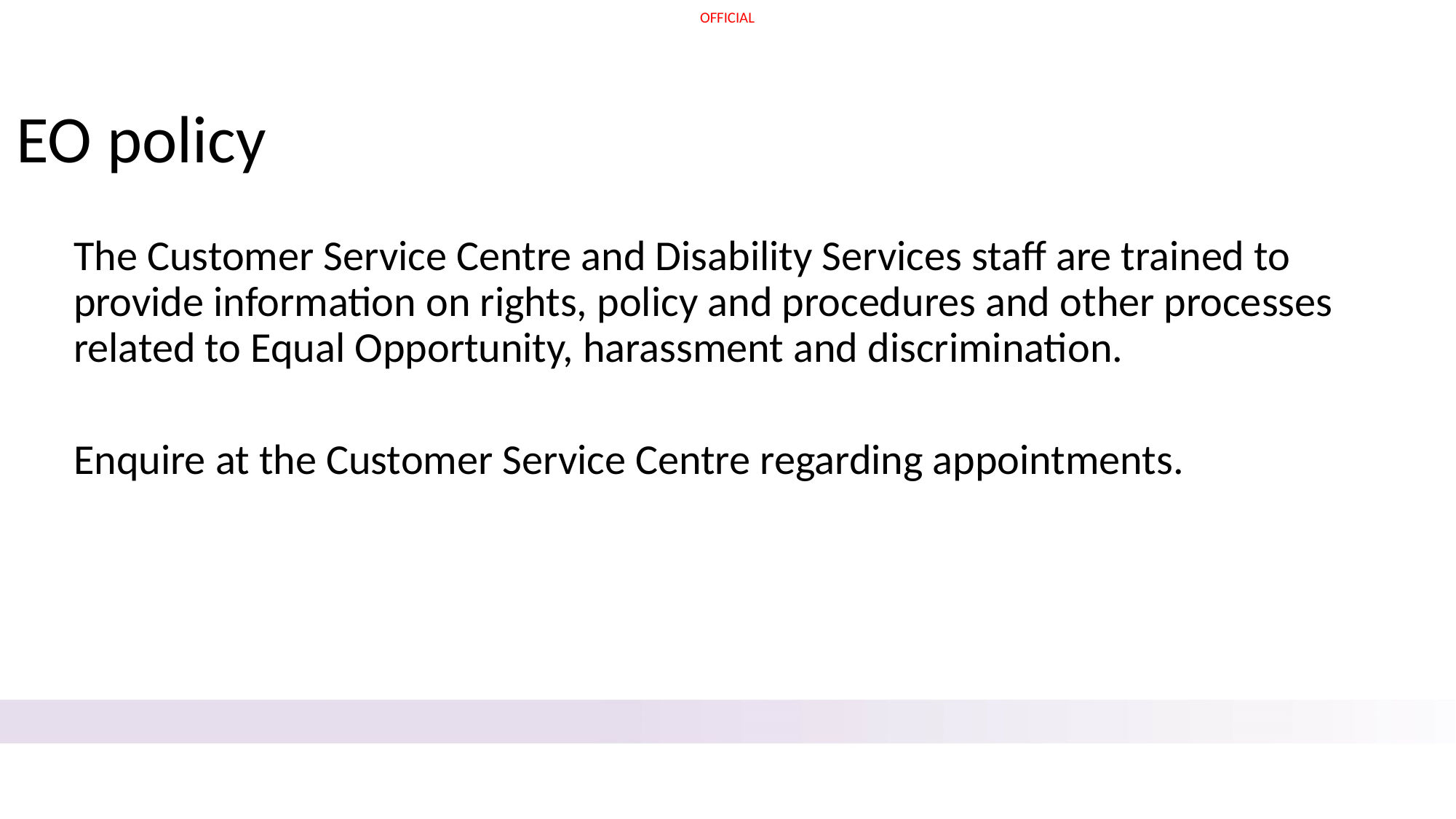

# EO policy
The Customer Service Centre and Disability Services staff are trained to provide information on rights, policy and procedures and other processes related to Equal Opportunity, harassment and discrimination.
Enquire at the Customer Service Centre regarding appointments.